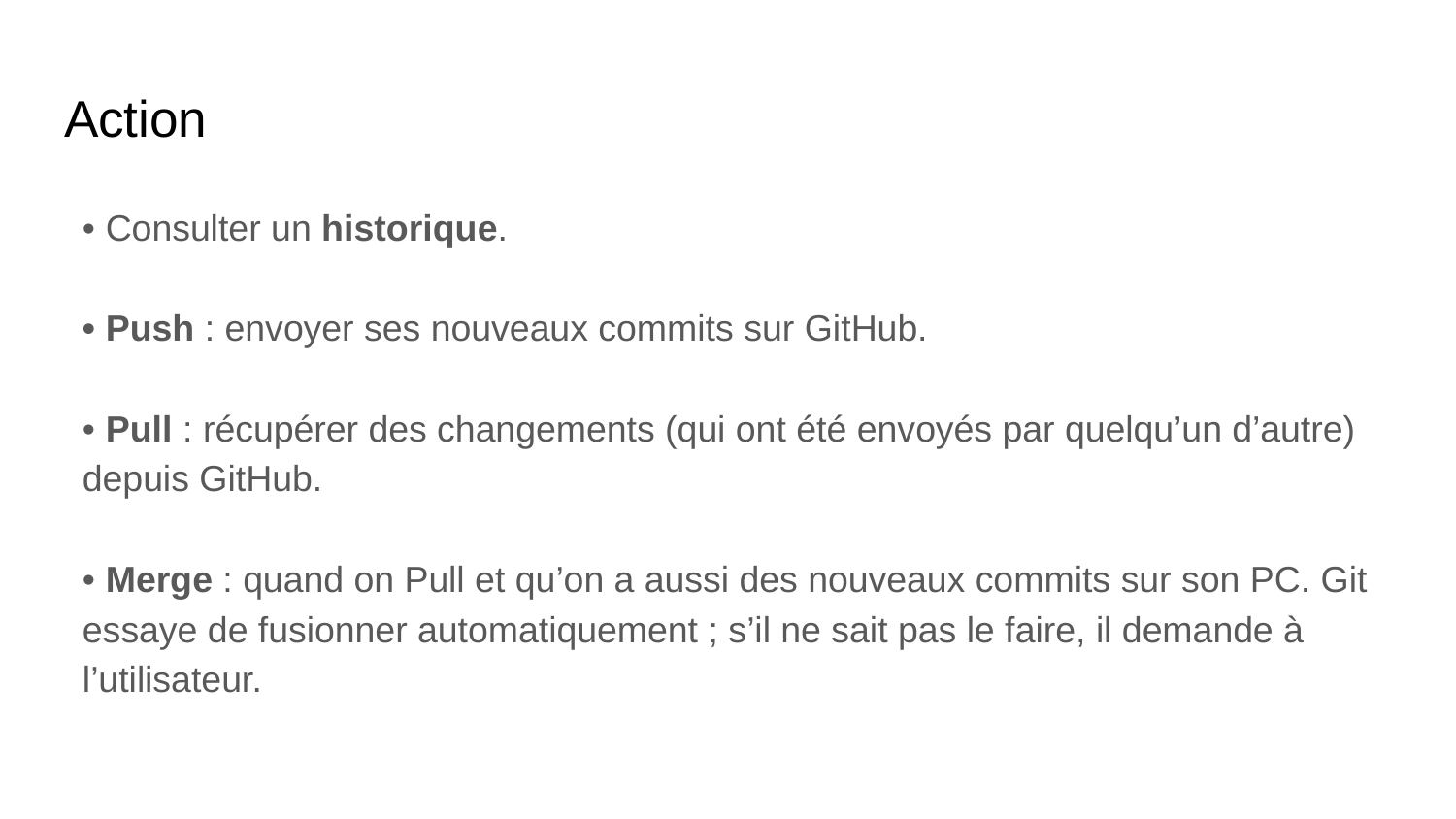

# Action
• Consulter un historique.

• Push : envoyer ses nouveaux commits sur GitHub.

• Pull : récupérer des changements (qui ont été envoyés par quelqu’un d’autre) depuis GitHub.

• Merge : quand on Pull et qu’on a aussi des nouveaux commits sur son PC. Git essaye de fusionner automatiquement ; s’il ne sait pas le faire, il demande à l’utilisateur.